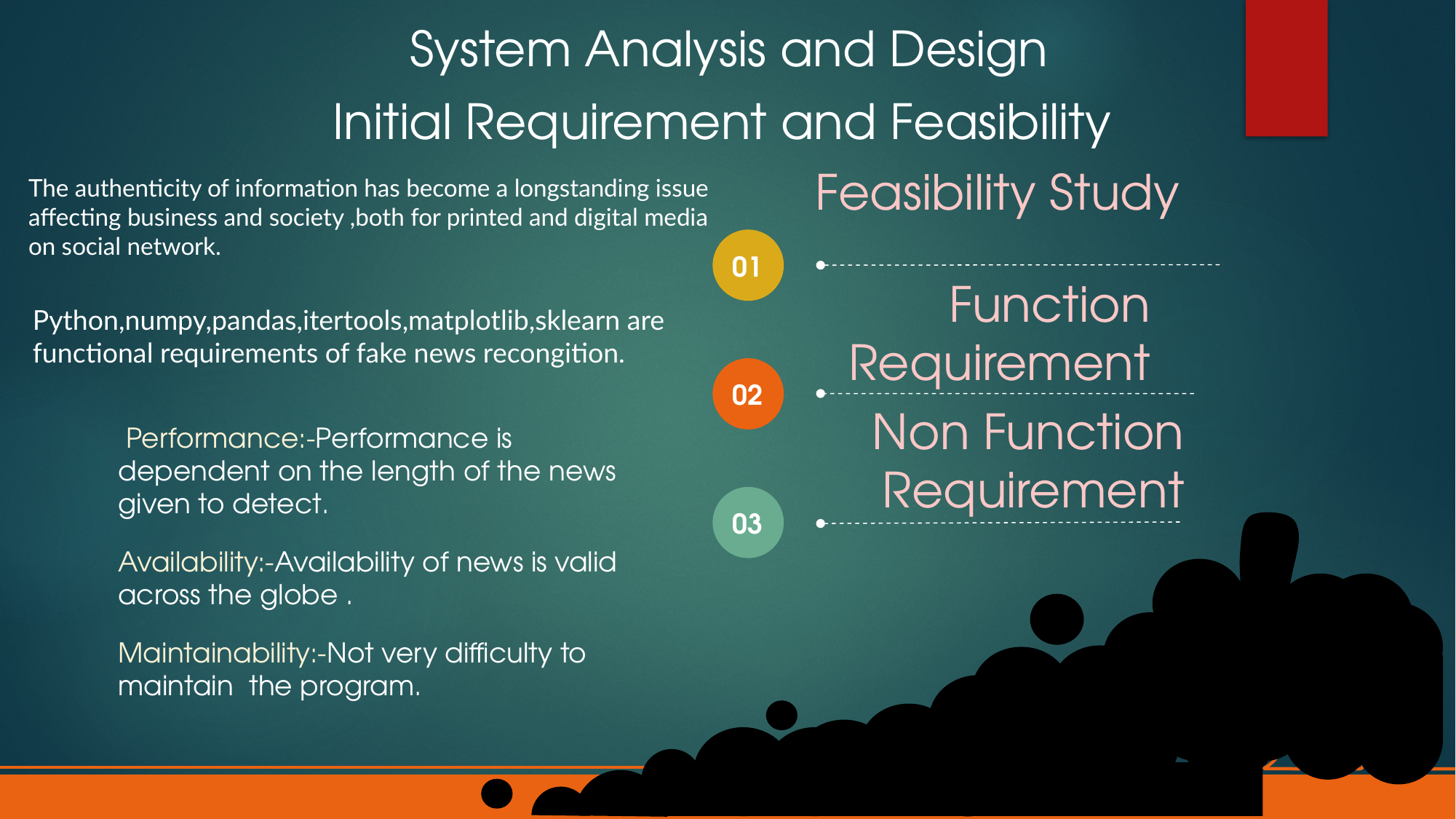

System Analysis and Design
Initial Requirement and Feasibility
Feasibility Study

The authenticity of information has become a longstanding issue affecting business and society ,both for printed and digital media on social network.

01
Function Requirement

Python,numpy,pandas,itertools,matplotlib,sklearn are functional requirements of fake news recongition.

02
Non Function Requirement
 Performance:-Performance is dependent on the length of the news given to detect.
Availability:-Availability of news is valid across the globe .
Maintainability:-Not very difficulty to maintain  the program.

03